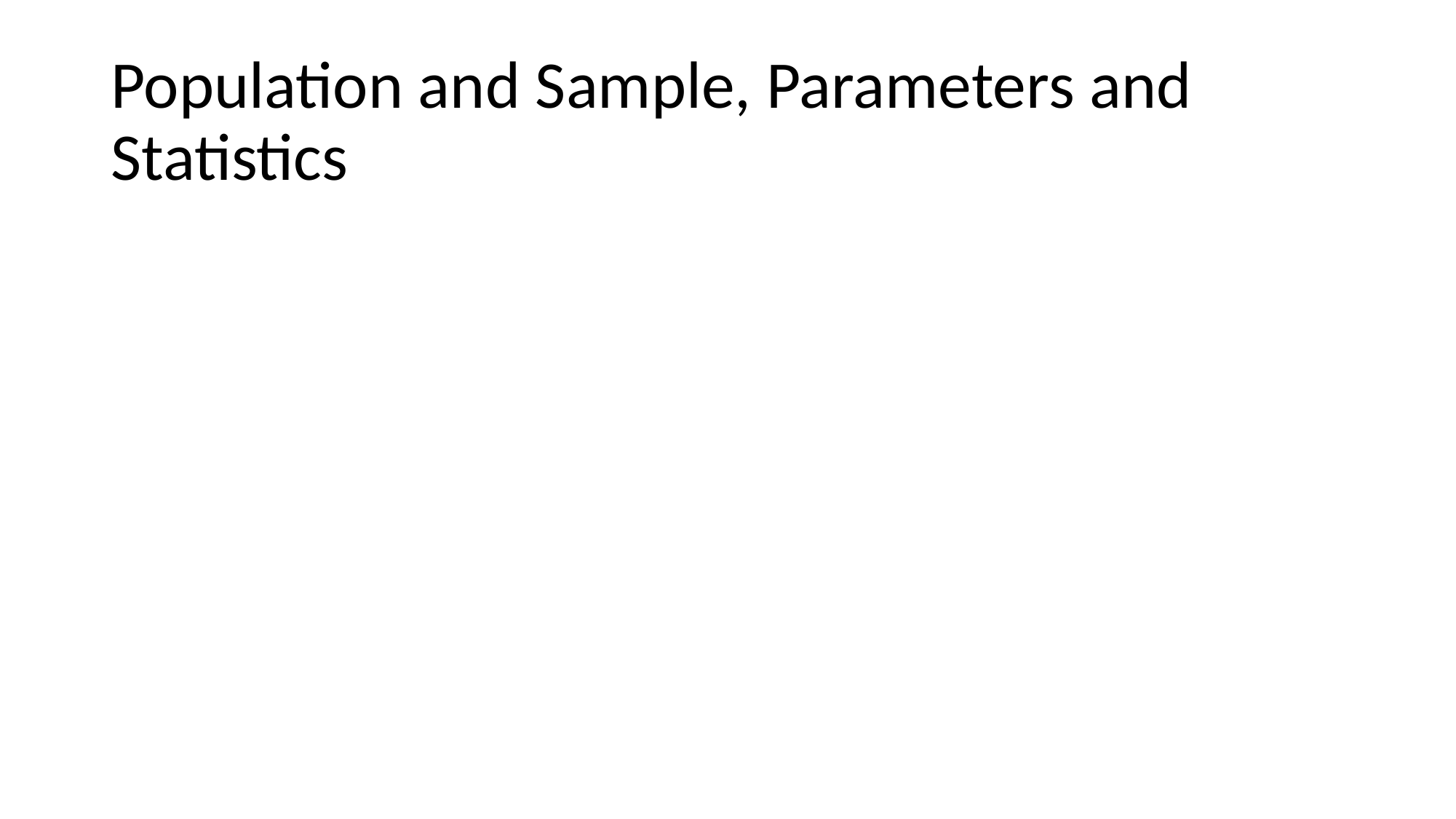

# Population and Sample, Parameters and Statistics